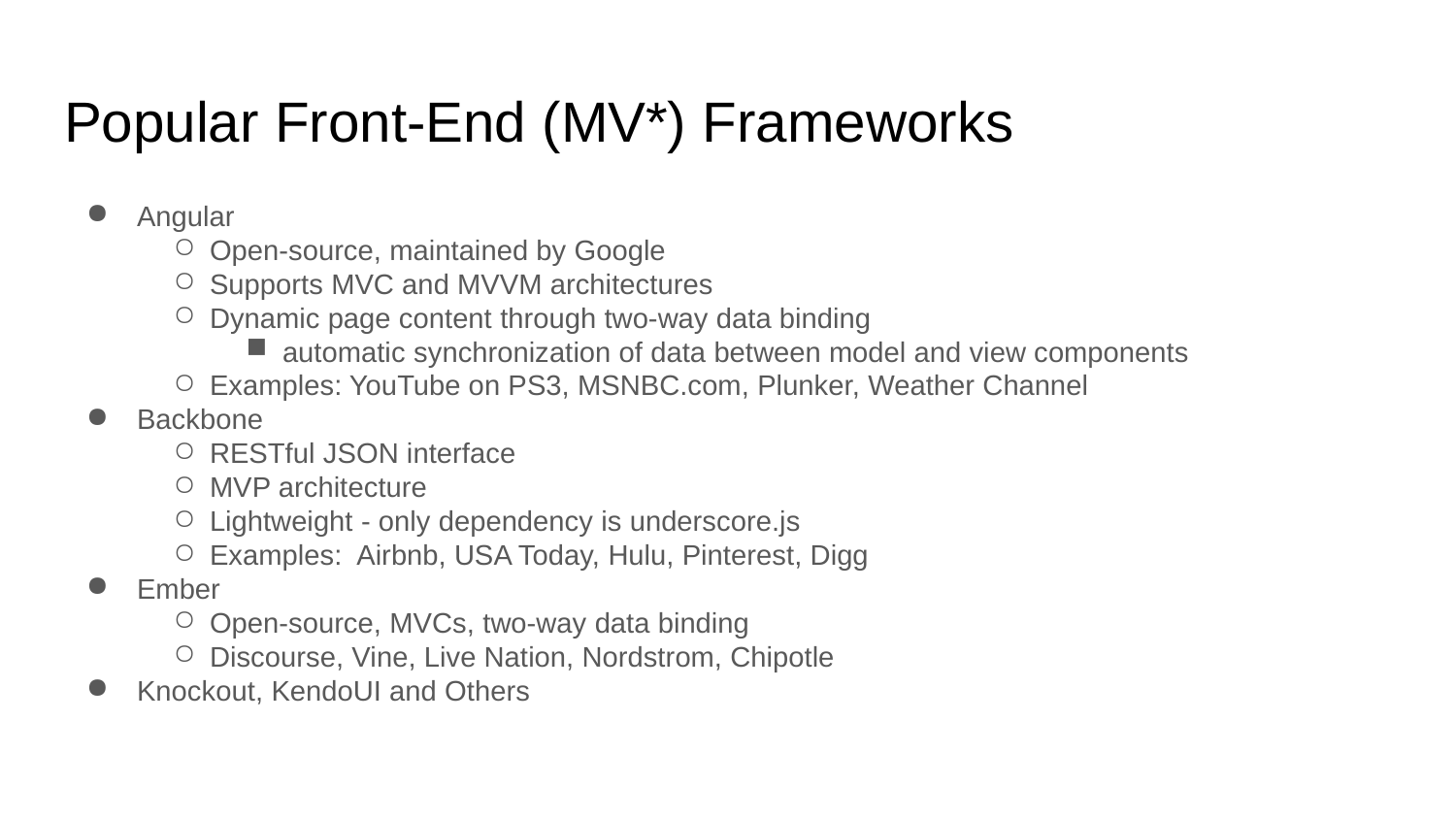

# Popular Front-End (MV*) Frameworks
Angular
Open-source, maintained by Google
Supports MVC and MVVM architectures
Dynamic page content through two-way data binding
automatic synchronization of data between model and view components
Examples: YouTube on PS3, MSNBC.com, Plunker, Weather Channel
Backbone
RESTful JSON interface
MVP architecture
Lightweight - only dependency is underscore.js
Examples:  Airbnb, USA Today, Hulu, Pinterest, Digg
Ember
Open-source, MVCs, two-way data binding
Discourse, Vine, Live Nation, Nordstrom, Chipotle
Knockout, KendoUI and Others